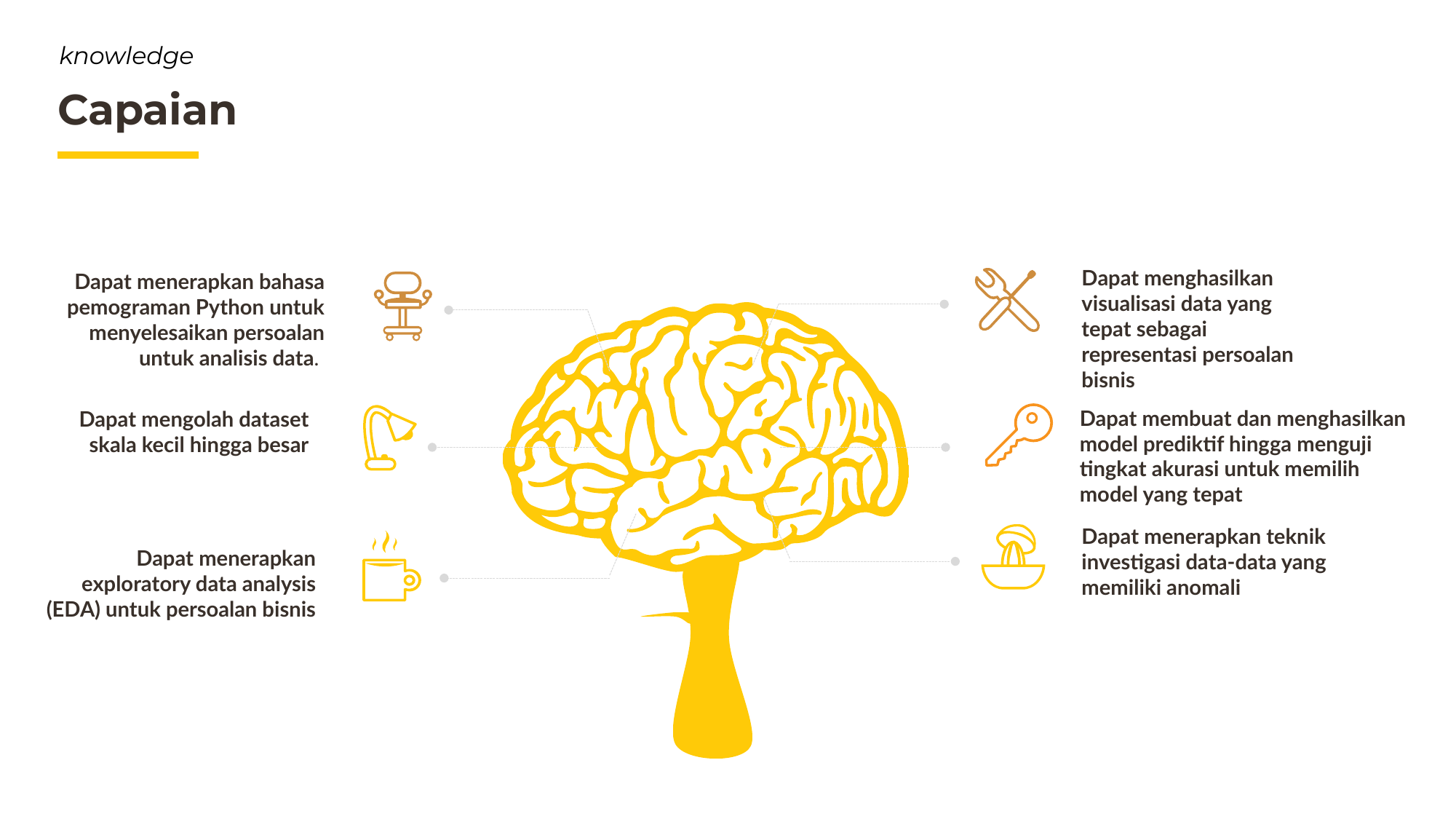

knowledge
Capaian
Dapat menghasilkan visualisasi data yang tepat sebagai representasi persoalan bisnis

Dapat menerapkan bahasa pemograman Python untuk menyelesaikan persoalan untuk analisis data.

Dapat membuat dan menghasilkan model prediktif hingga menguji tingkat akurasi untuk memilih model yang tepat

Dapat mengolah dataset skala kecil hingga besar

Dapat menerapkan teknik investigasi data-data yang memiliki anomali

Dapat menerapkan exploratory data analysis (EDA) untuk persoalan bisnis